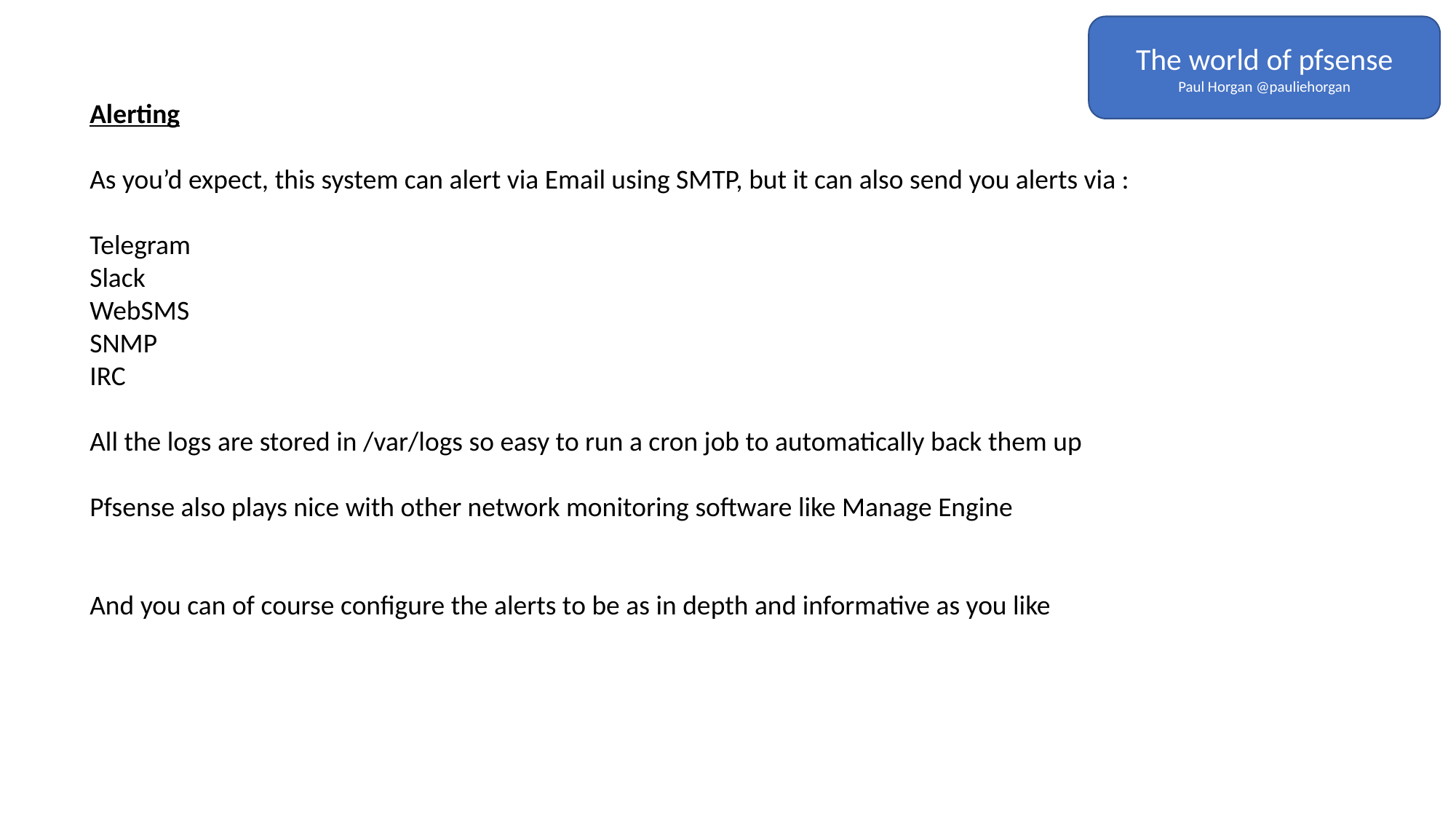

The world of pfsense
Paul Horgan @pauliehorgan
Alerting

As you’d expect, this system can alert via Email using SMTP, but it can also send you alerts via :

Telegram
Slack
WebSMS
SNMP
IRC

All the logs are stored in /var/logs so easy to run a cron job to automatically back them up

Pfsense also plays nice with other network monitoring software like Manage Engine

And you can of course configure the alerts to be as in depth and informative as you like